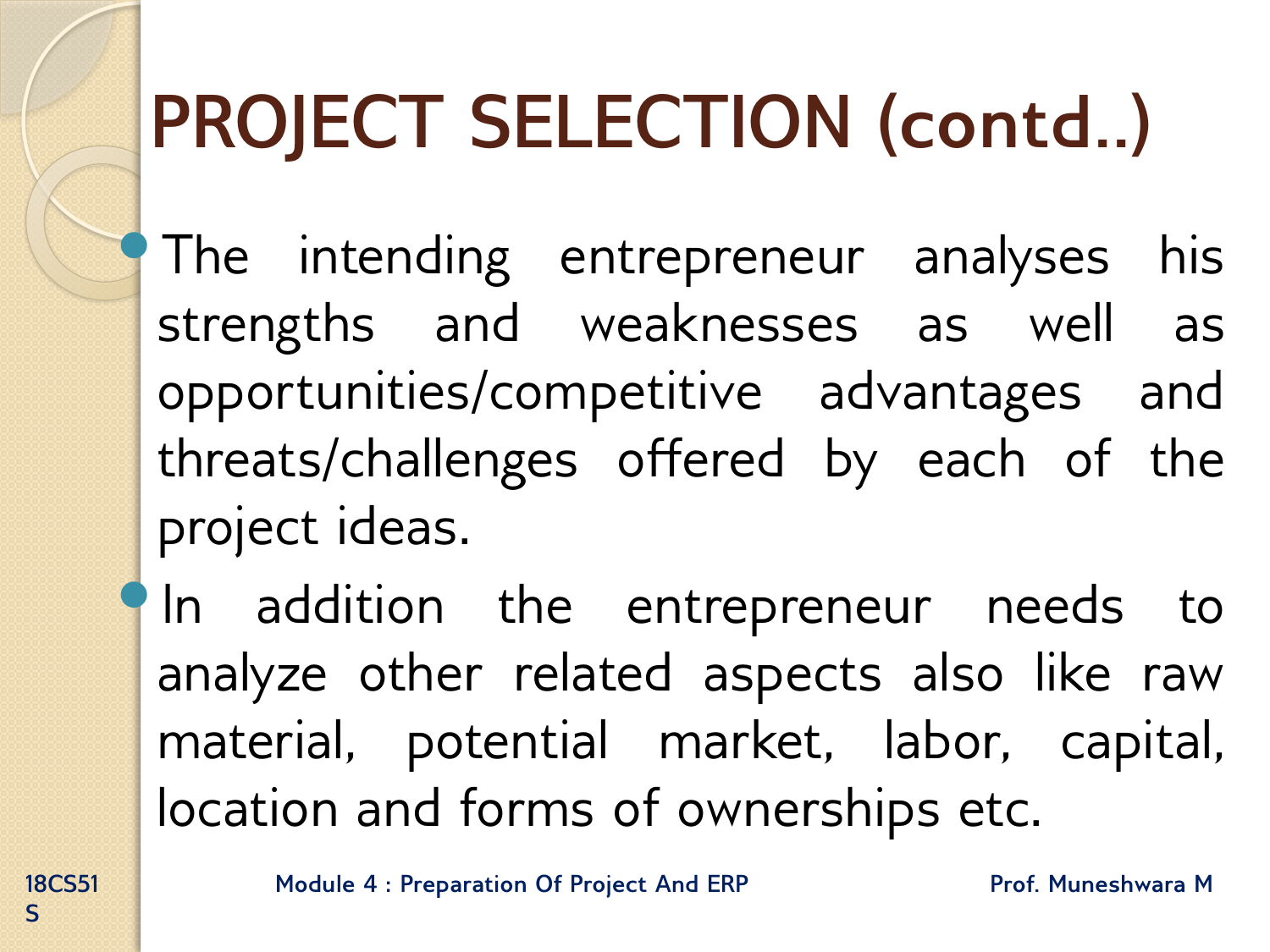

# PROJECT SELECTION (contd..)
The intending entrepreneur analyses his strengths and weaknesses as well as opportunities/competitive advantages and threats/challenges offered by each of the project ideas.
In addition the entrepreneur needs to analyze other related aspects also like raw material, potential market, labor, capital, location and forms of ownerships etc.

18CS51                      Module 4 : Preparation Of Project And ERP                              Prof. Muneshwara M S